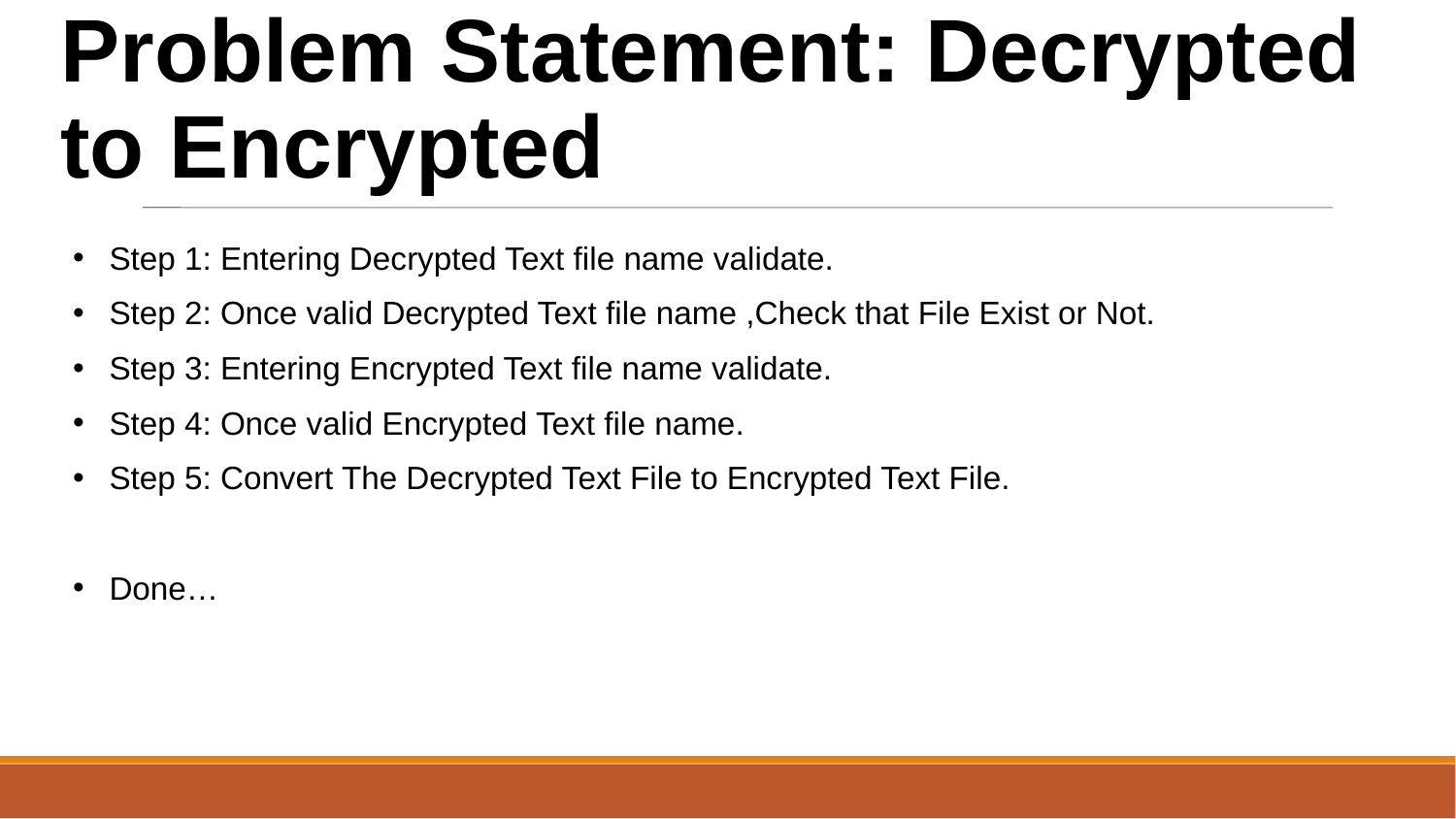

Problem Statement: Decrypted to Encrypted
# Step 1: Entering Decrypted Text file name validate.
Step 2: Once valid Decrypted Text file name ,Check that File Exist or Not.
Step 3: Entering Encrypted Text file name validate.
Step 4: Once valid Encrypted Text file name.
Step 5: Convert The Decrypted Text File to Encrypted Text File.

Done…